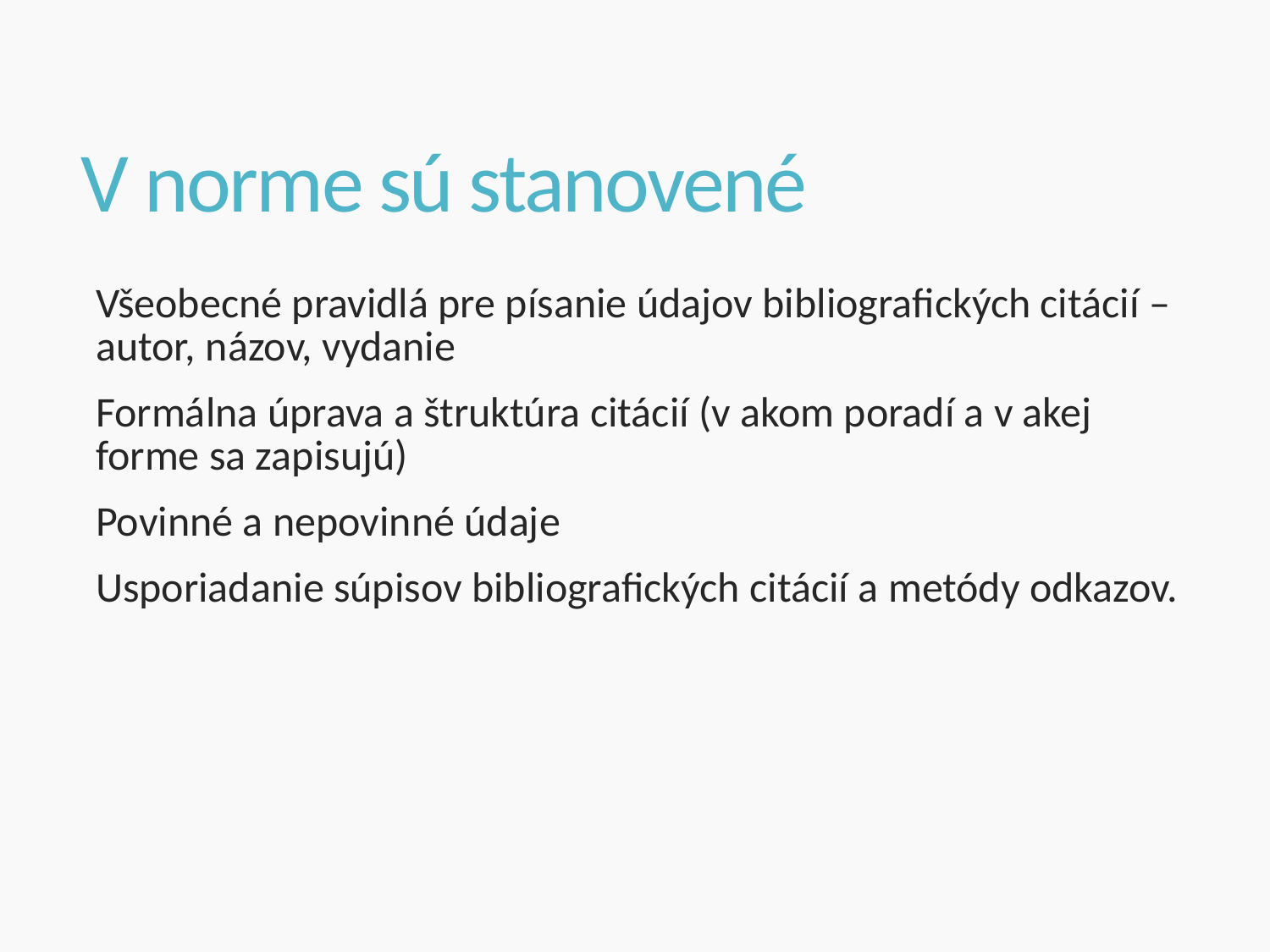

# V norme sú stanovené
Všeobecné pravidlá pre písanie údajov bibliografických citácií – autor, názov, vydanie
Formálna úprava a štruktúra citácií (v akom poradí a v akej forme sa zapisujú)
Povinné a nepovinné údaje
Usporiadanie súpisov bibliografických citácií a metódy odkazov.